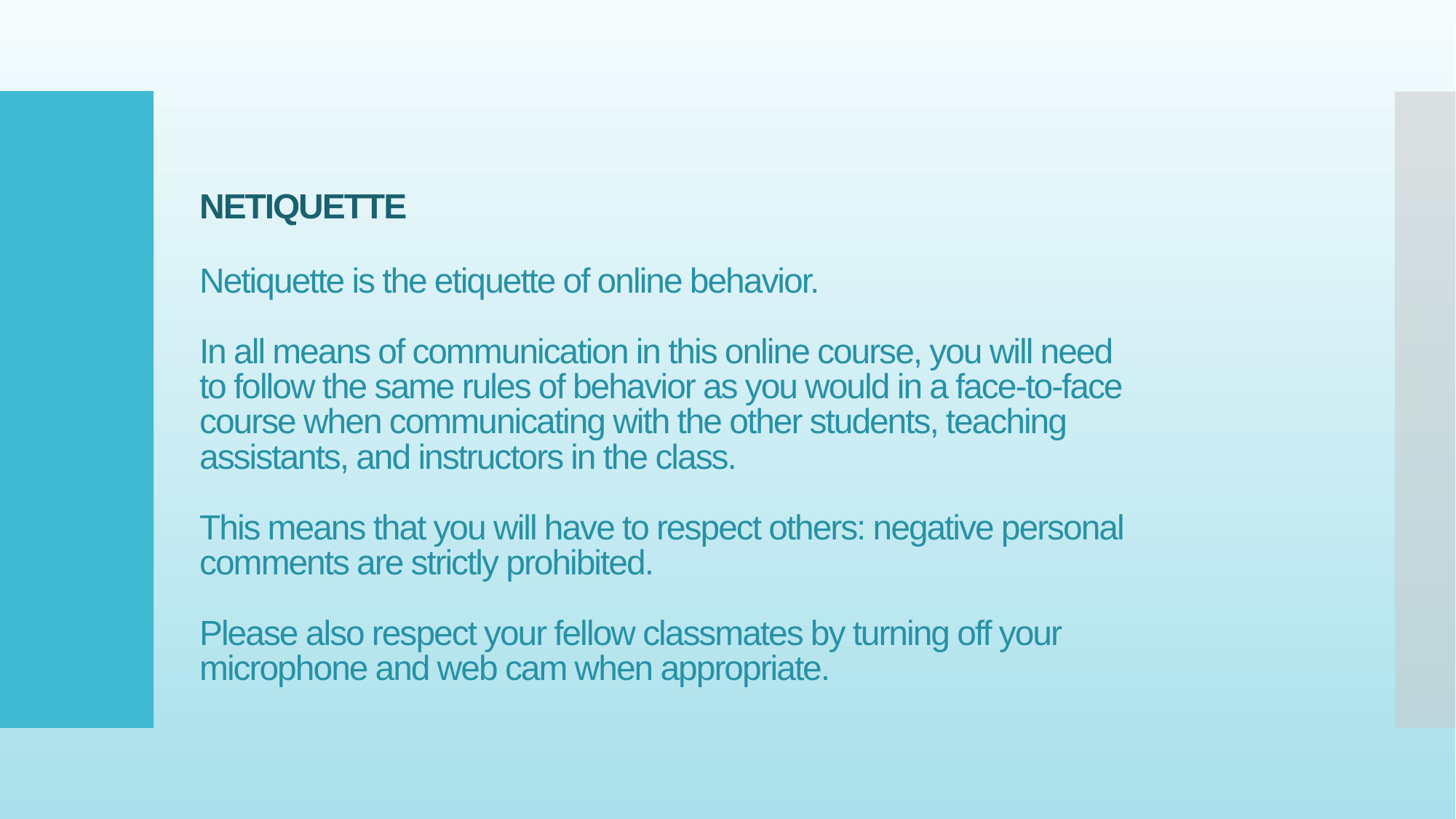

# NETIQUETTE
Netiquette is the etiquette of online behavior.
In all means of communication in this online course, you will need to follow the same rules of behavior as you would in a face-to-face course when communicating with the other students, teaching assistants, and instructors in the class.
This means that you will have to respect others: negative personal comments are strictly prohibited.
Please also respect your fellow classmates by turning off your microphone and web cam when appropriate.